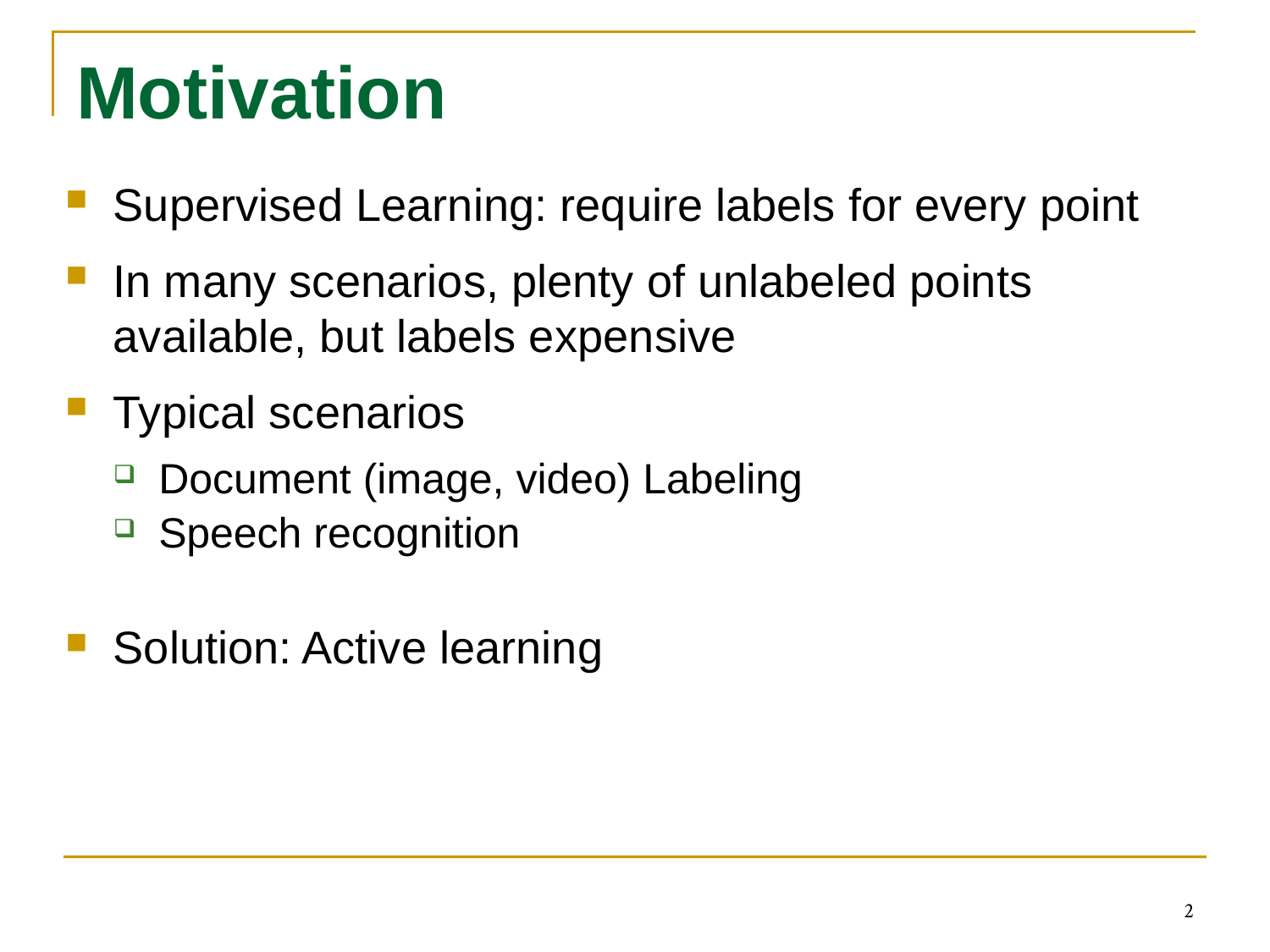

# Motivation
Supervised Learning: require labels for every point
In many scenarios, plenty of unlabeled points available, but labels expensive
Typical scenarios
Document (image, video) Labeling
Speech recognition

Solution: Active learning
2